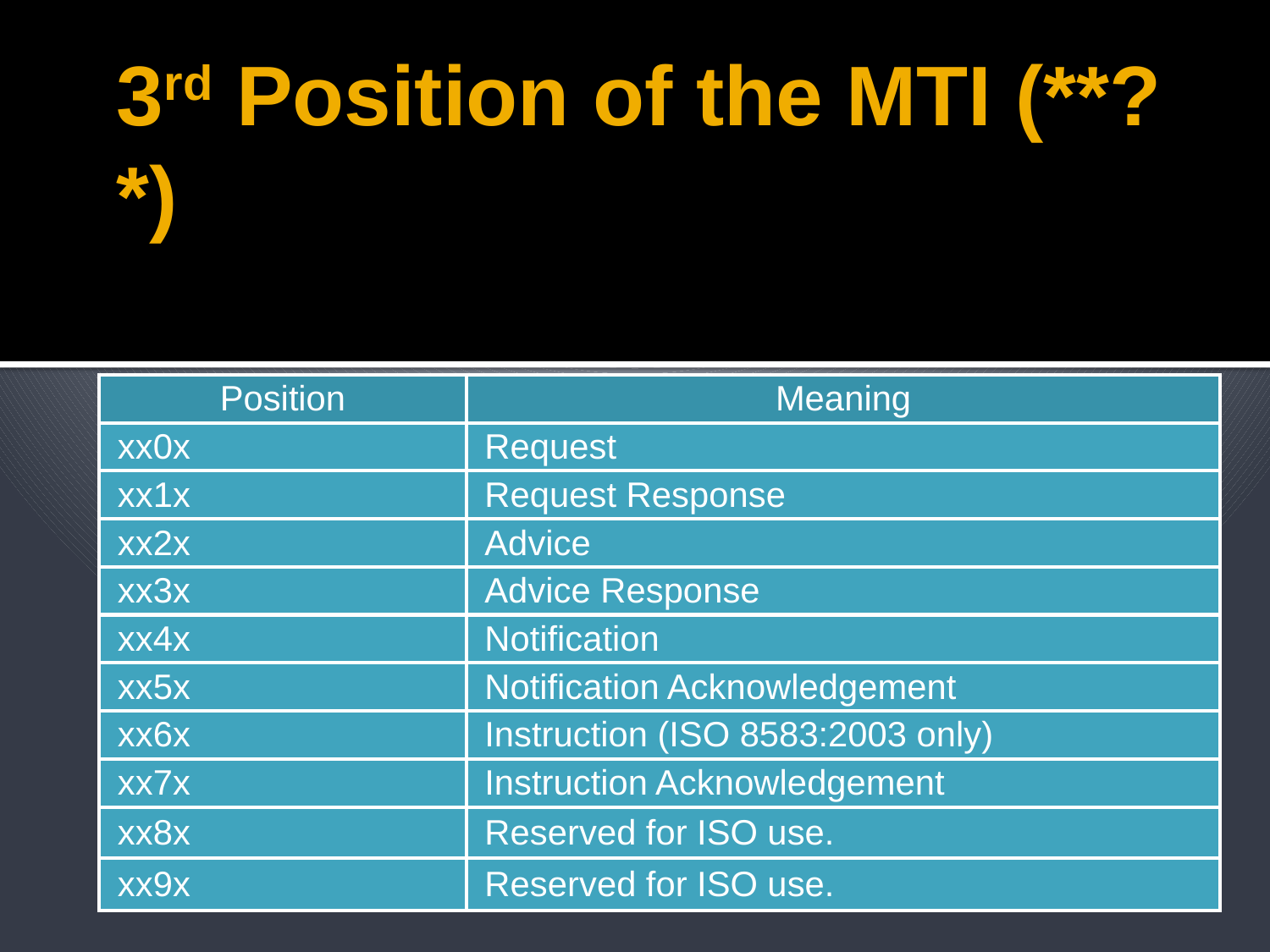

# 3rd Position of the MTI (**?*)
| Position | Meaning |
| --- | --- |
| xx0x | Request |
| xx1x | Request Response |
| xx2x | Advice |
| xx3x | Advice Response |
| xx4x | Notification |
| xx5x | Notification Acknowledgement |
| xx6x | Instruction (ISO 8583:2003 only) |
| xx7x | Instruction Acknowledgement |
| xx8x | Reserved for ISO use. |
| xx9x | Reserved for ISO use. |